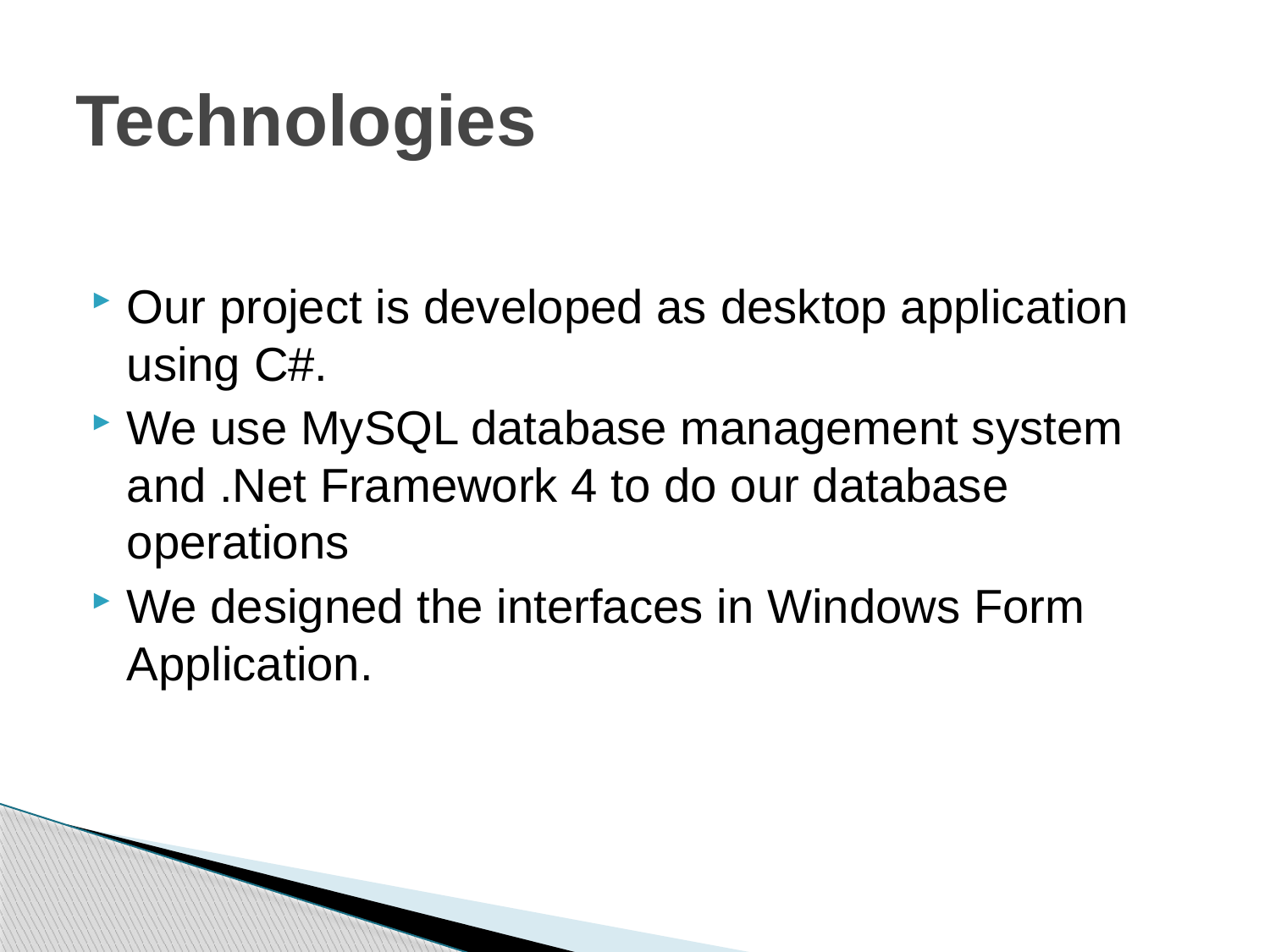

# Technologies

Our project is developed as desktop application using C#.
We use MySQL database management system and .Net Framework 4 to do our database operations
We designed the interfaces in Windows Form Application.